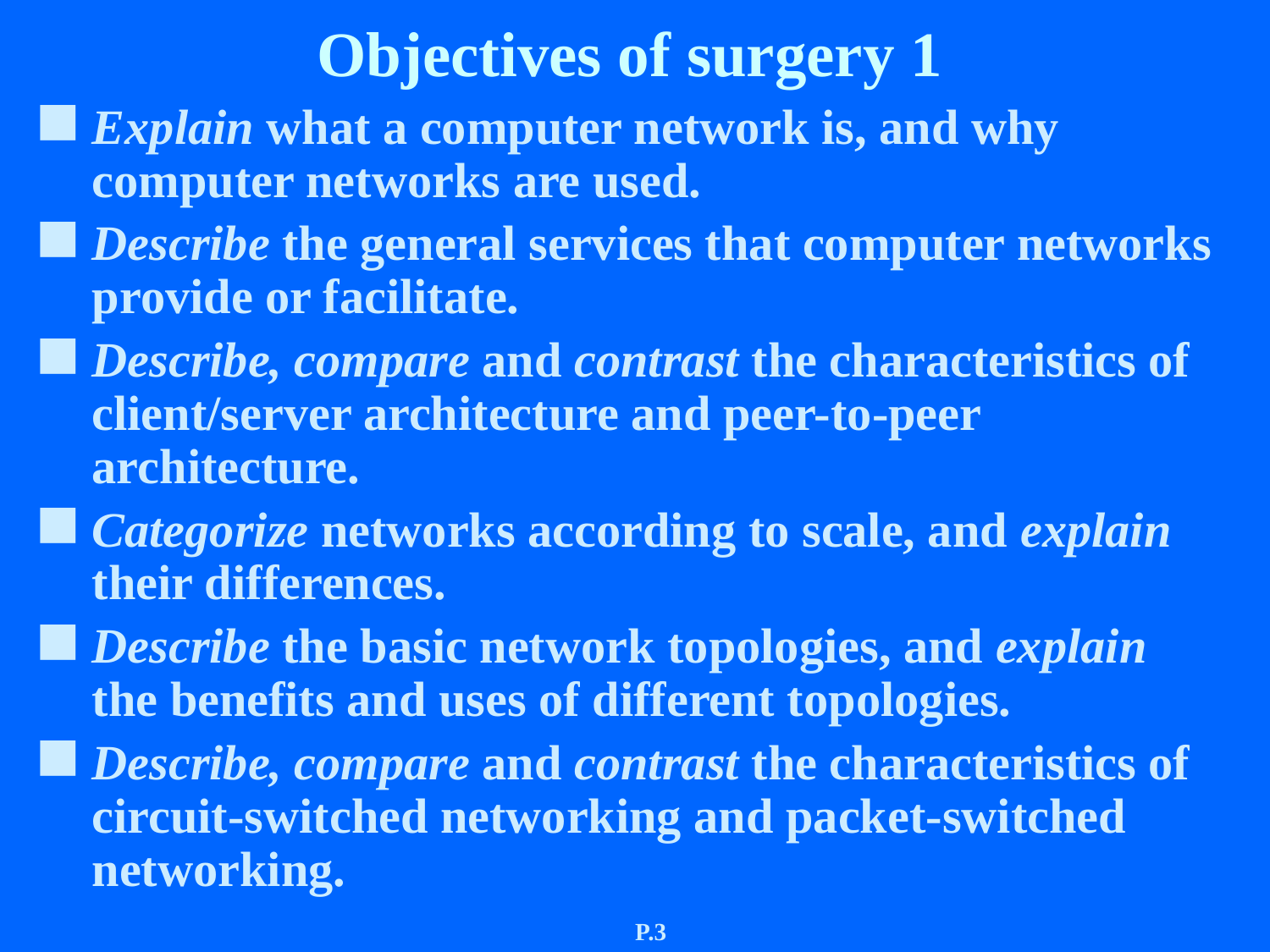

# Objectives of surgery 1
Explain what a computer network is, and why computer networks are used.
Describe the general services that computer networks provide or facilitate.
Describe, compare and contrast the characteristics of client/server architecture and peer-to-peer architecture.
Categorize networks according to scale, and explain their differences.
Describe the basic network topologies, and explain the benefits and uses of different topologies.
Describe, compare and contrast the characteristics of circuit-switched networking and packet-switched networking.

P.3